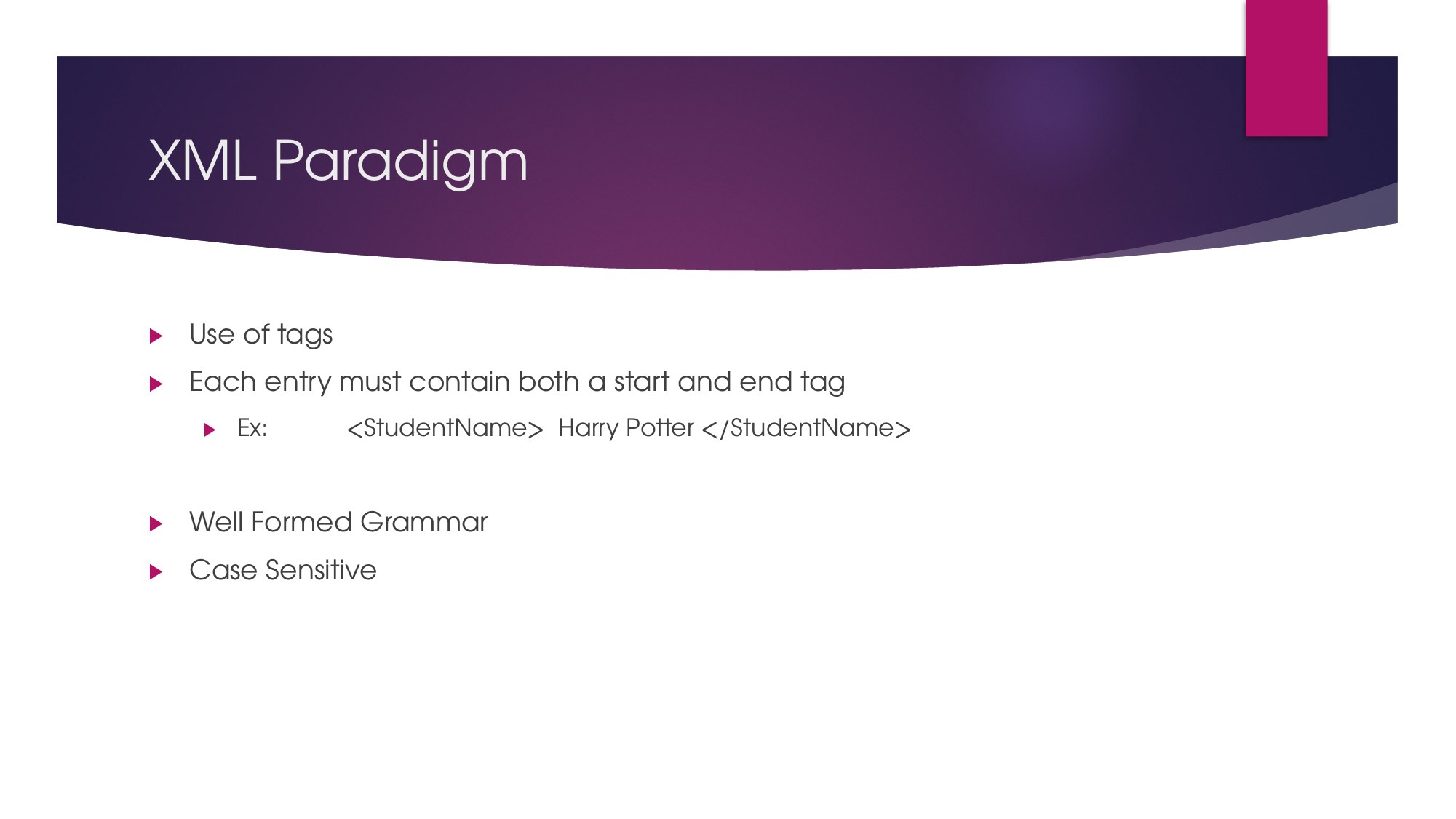

# XML Paradigm
Use of tags
Each entry must contain both a start and end tag
Ex: 	<StudentName>  Harry Potter </StudentName>

Well Formed Grammar
Case Sensitive